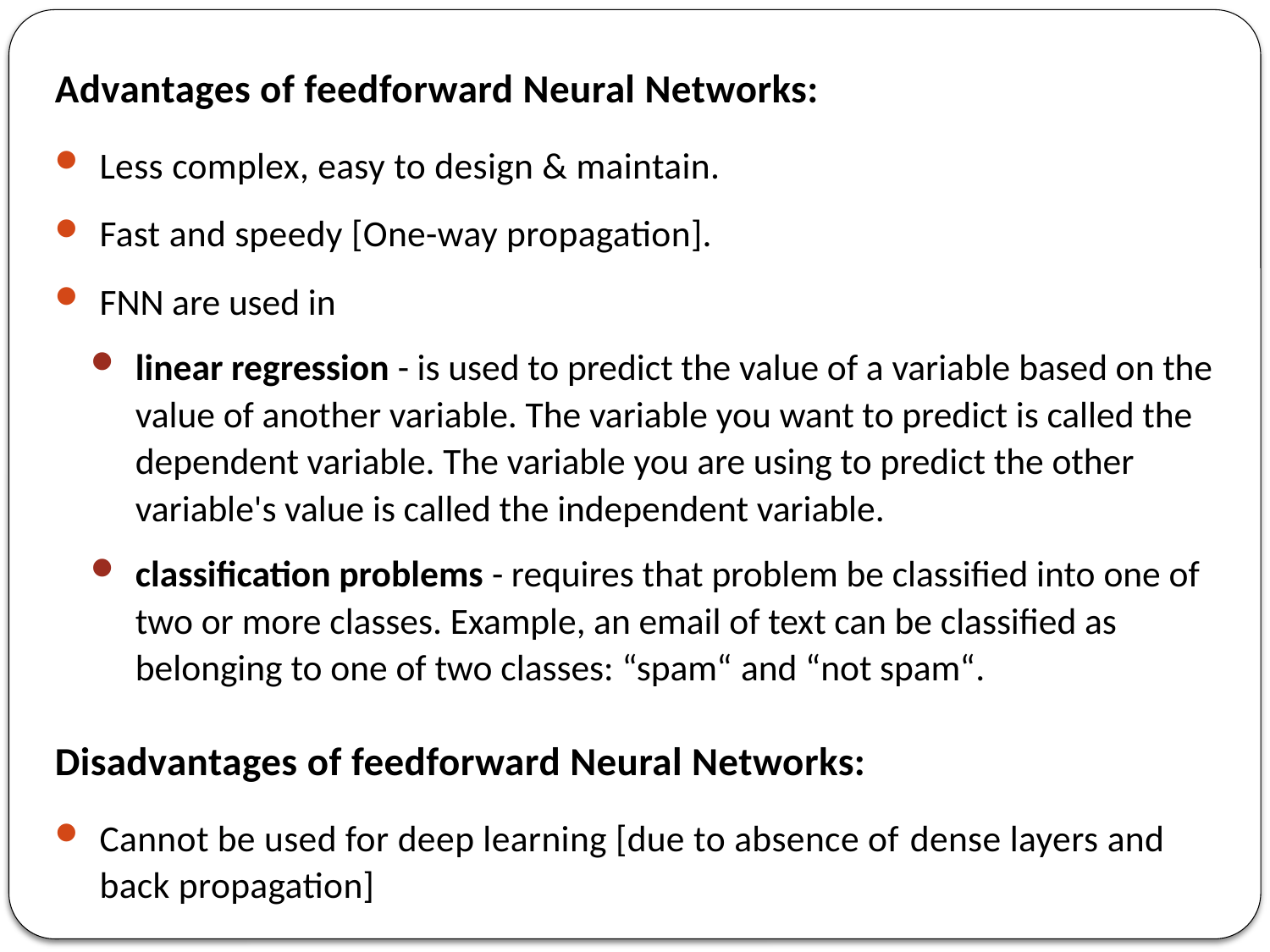

Advantages of feedforward Neural Networks:
Less complex, easy to design & maintain.
Fast and speedy [One-way propagation].
FNN are used in
linear regression - is used to predict the value of a variable based on the value of another variable. The variable you want to predict is called the dependent variable. The variable you are using to predict the other variable's value is called the independent variable.
classification problems - requires that problem be classified into one of two or more classes. Example, an email of text can be classified as belonging to one of two classes: “spam“ and “not spam“.
Disadvantages of feedforward Neural Networks:
Cannot be used for deep learning [due to absence of dense layers and back propagation]